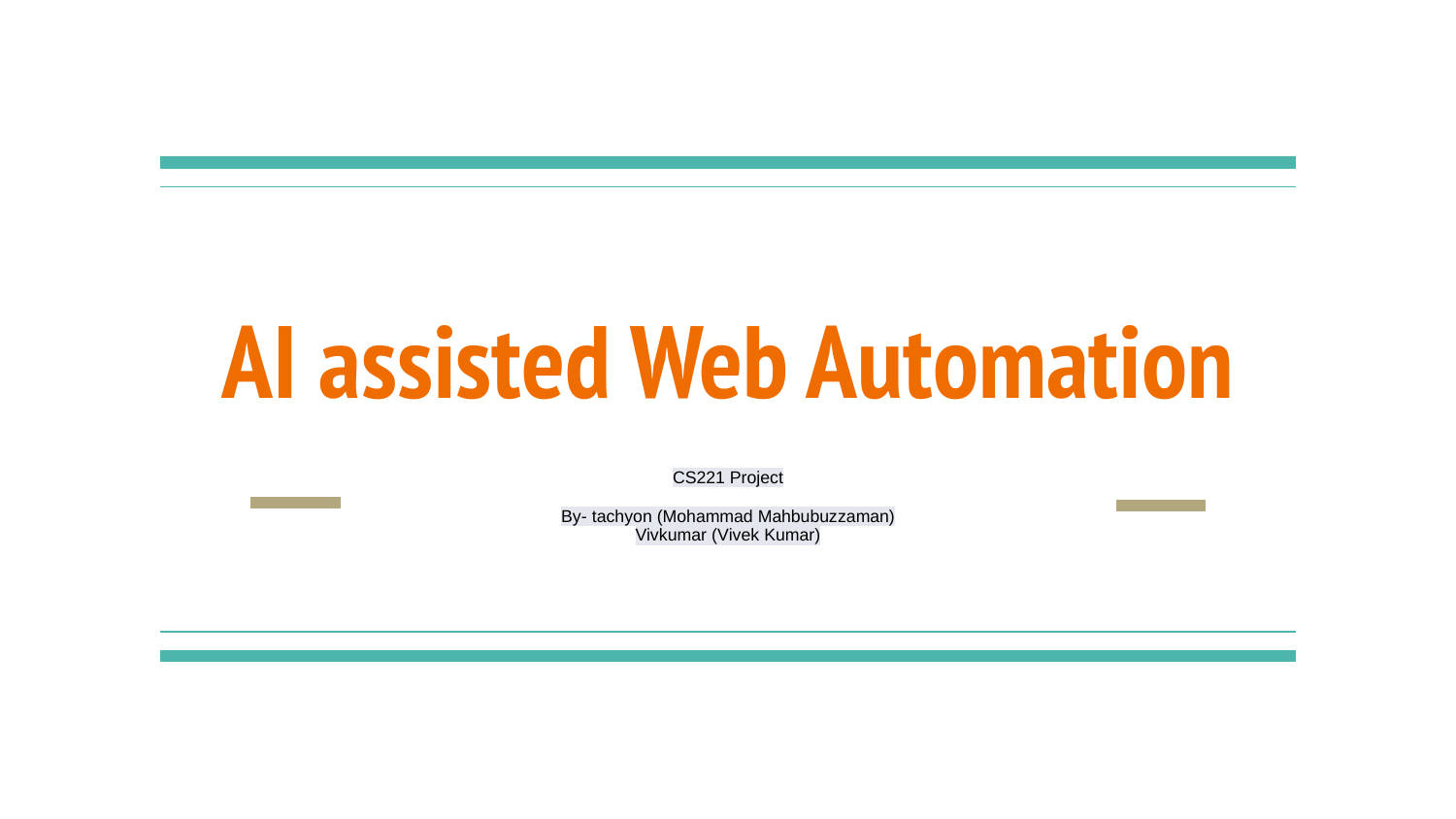

# AI assisted Web Automation
CS221 Project

By- tachyon (Mohammad Mahbubuzzaman)
Vivkumar (Vivek Kumar)